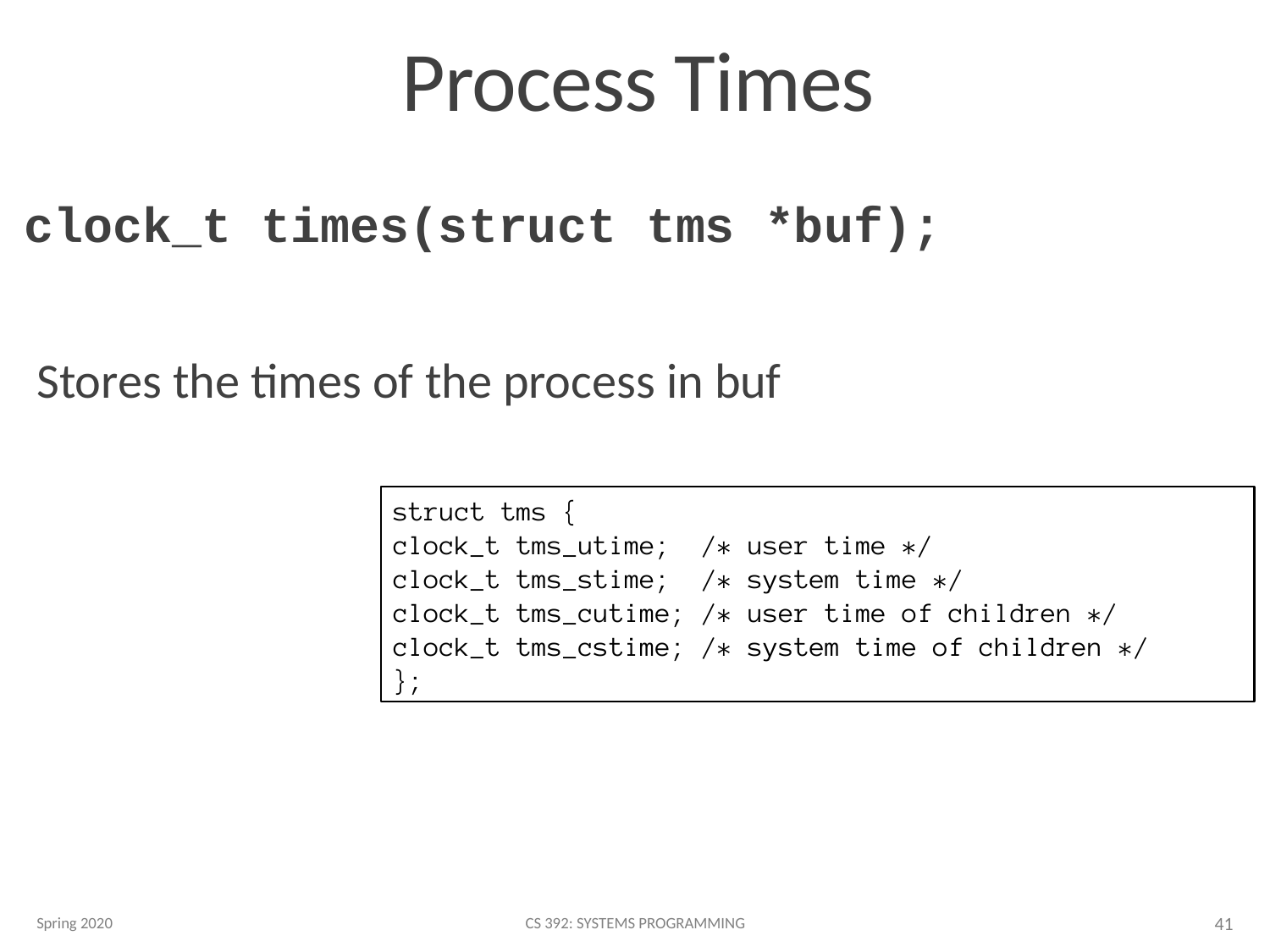

# Process Times
clock_t times(struct tms *buf);

Stores the times of the process in buf

struct tms {
clock_t tms_utime;  /* user time */
clock_t tms_stime;  /* system time */
clock_t tms_cutime; /* user time of children */
clock_t tms_cstime; /* system time of children */
};
Spring 2020
CS 392: Systems Programming
41